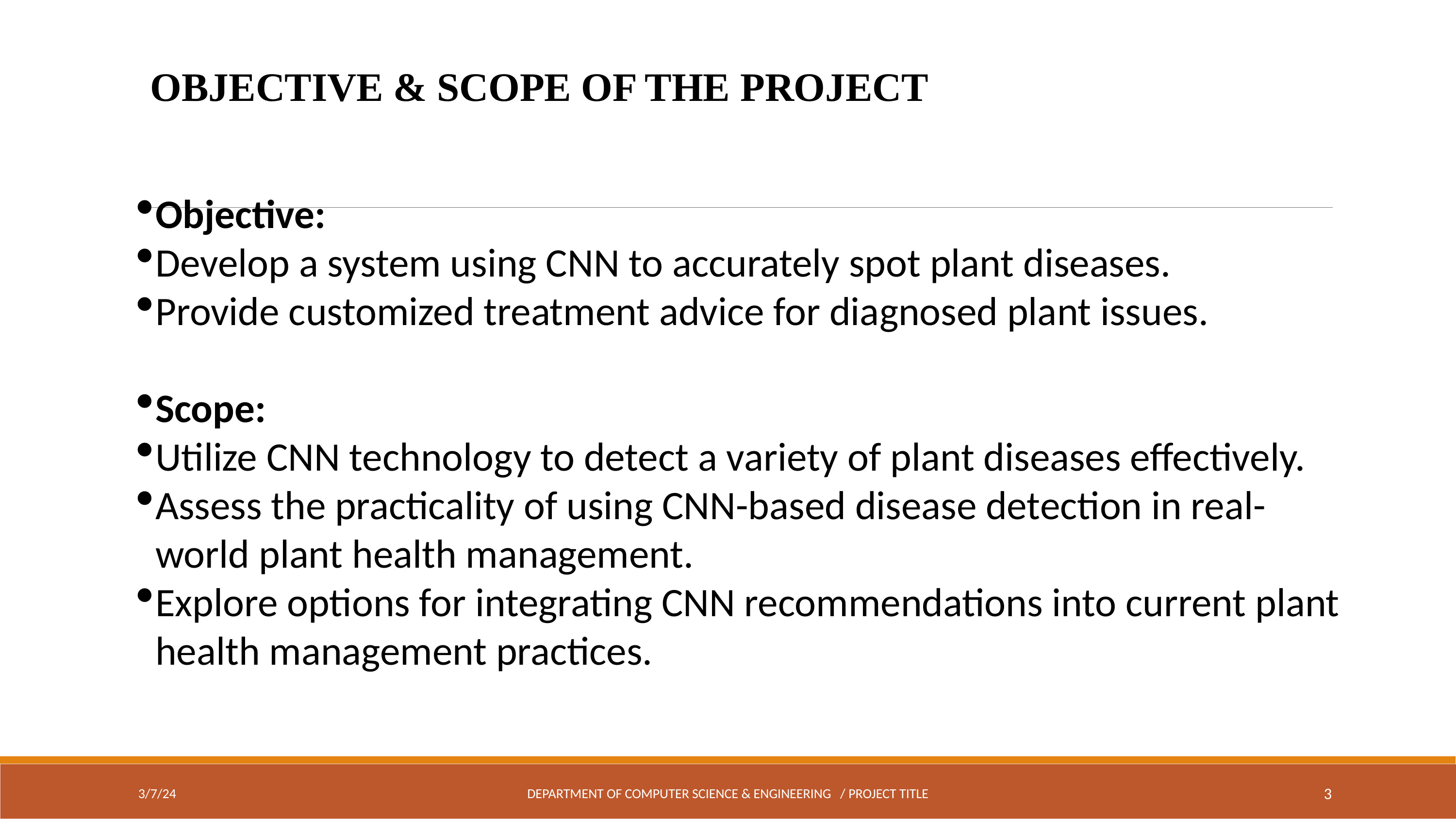

OBJECTIVE & SCOPE OF THE PROJECT
Objective:
Develop a system using CNN to accurately spot plant diseases.
Provide customized treatment advice for diagnosed plant issues.

Scope:
Utilize CNN technology to detect a variety of plant diseases effectively.
Assess the practicality of using CNN-based disease detection in real-world plant health management.
Explore options for integrating CNN recommendations into current plant health management practices.
# 3/7/24
DEPARTMENT OF COMPUTER SCIENCE & ENGINEERING   / PROJECT TITLE
3